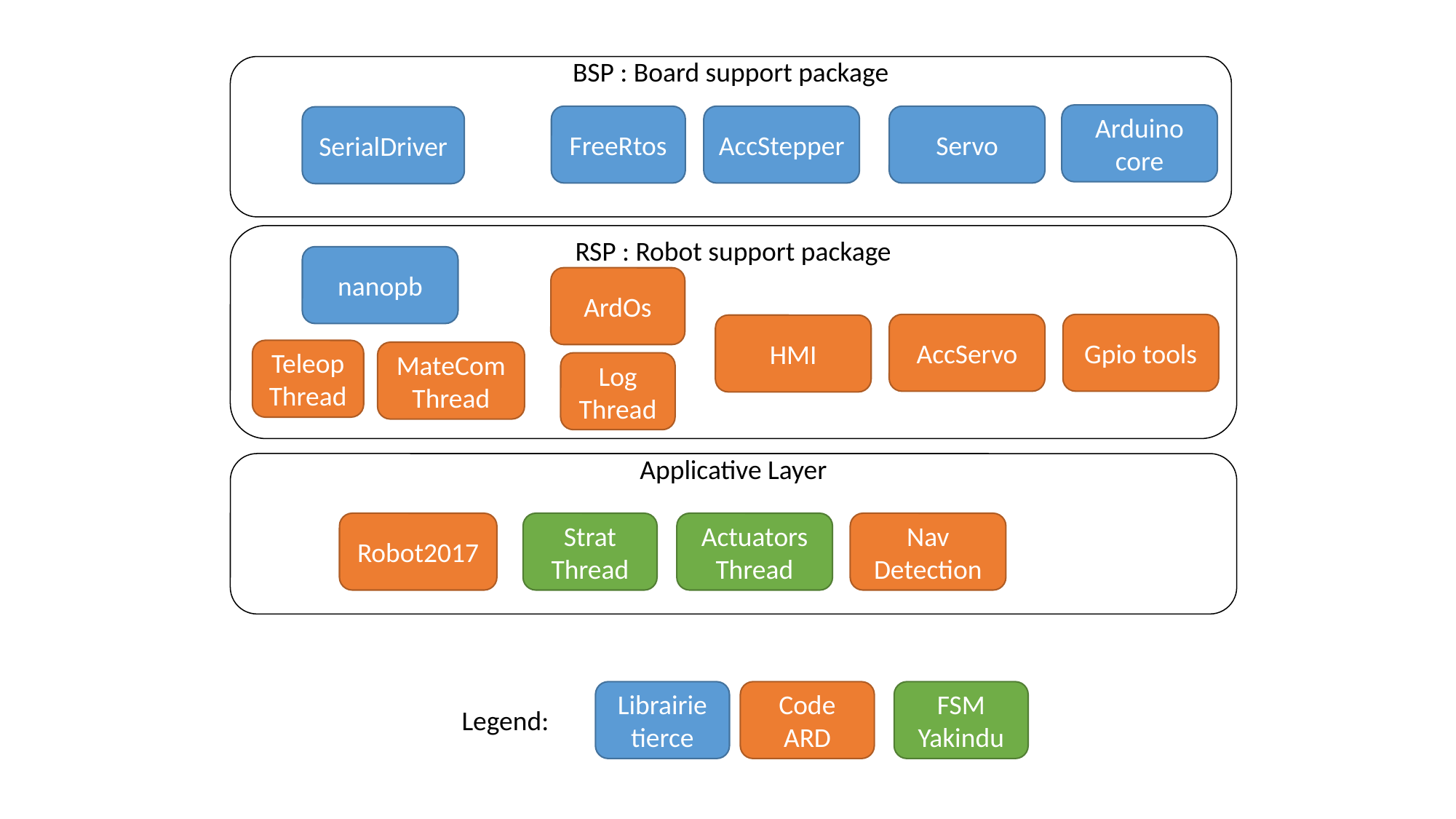

BSP : Board support package

Arduino core
FreeRtos
AccStepper
Servo
SerialDriver
RSP : Robot support package

nanopb
ArdOs
AccServo
Gpio tools
HMI
Teleop
Thread
MateCom
Thread
Log
Thread
Applicative Layer

Robot2017
Actuators
Thread
Nav
Detection
Strat
Thread
FSM
Yakindu
Code ARD
Librairie tierce
Legend: